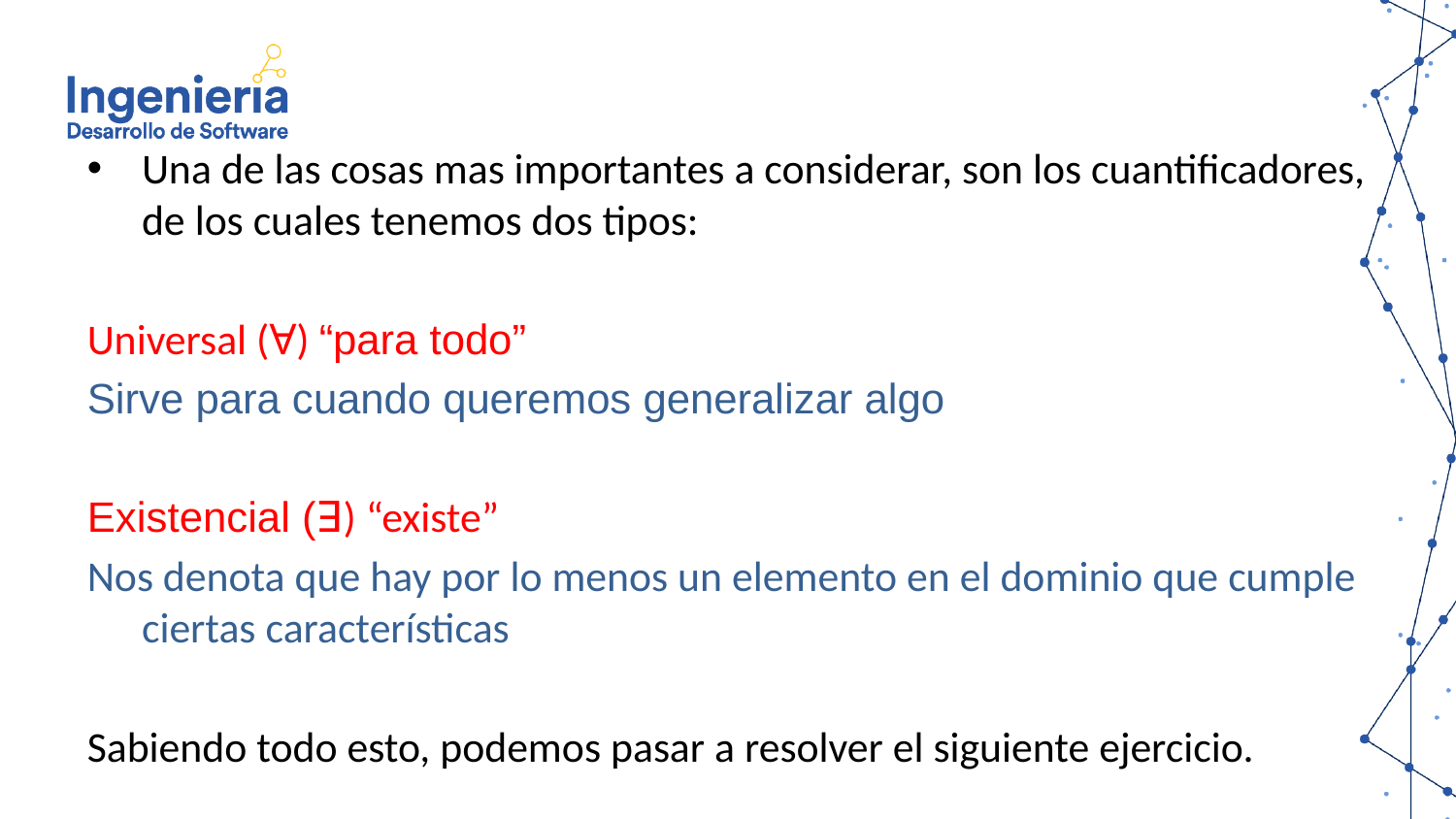

Una de las cosas mas importantes a considerar, son los cuantificadores, de los cuales tenemos dos tipos:

Universal (Ɐ) “para todo”
Sirve para cuando queremos generalizar algo

Existencial (ꓱ) “existe”
Nos denota que hay por lo menos un elemento en el dominio que cumple ciertas características

Sabiendo todo esto, podemos pasar a resolver el siguiente ejercicio.